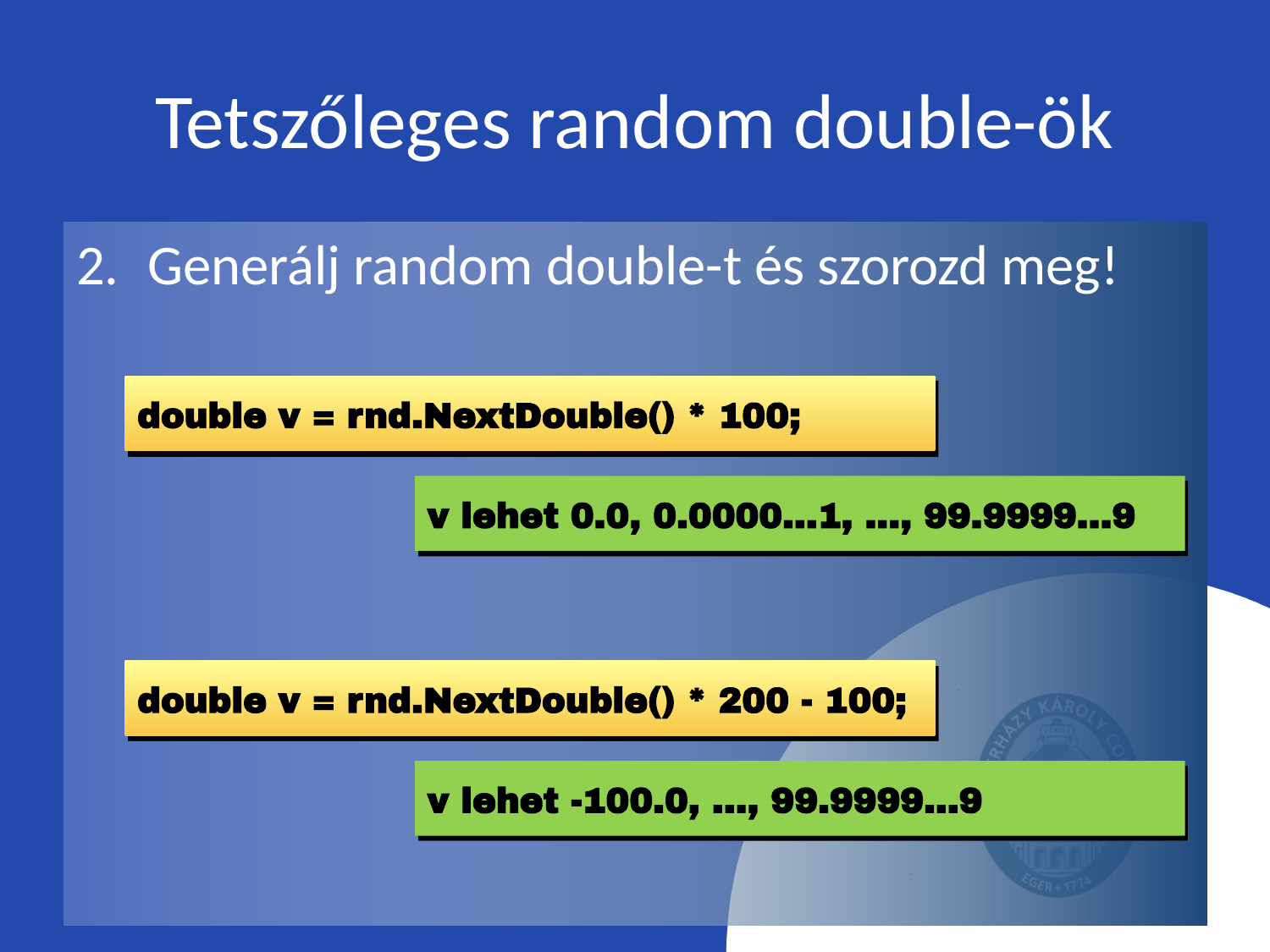

# Tetszőleges random double-ök
Generálj random double-t és szorozd meg!
double v = rnd.NextDouble() * 100;
v lehet 0.0, 0.0000…1, …, 99.9999…9
double v = rnd.NextDouble() * 200 - 100;
v lehet -100.0, …, 99.9999…9